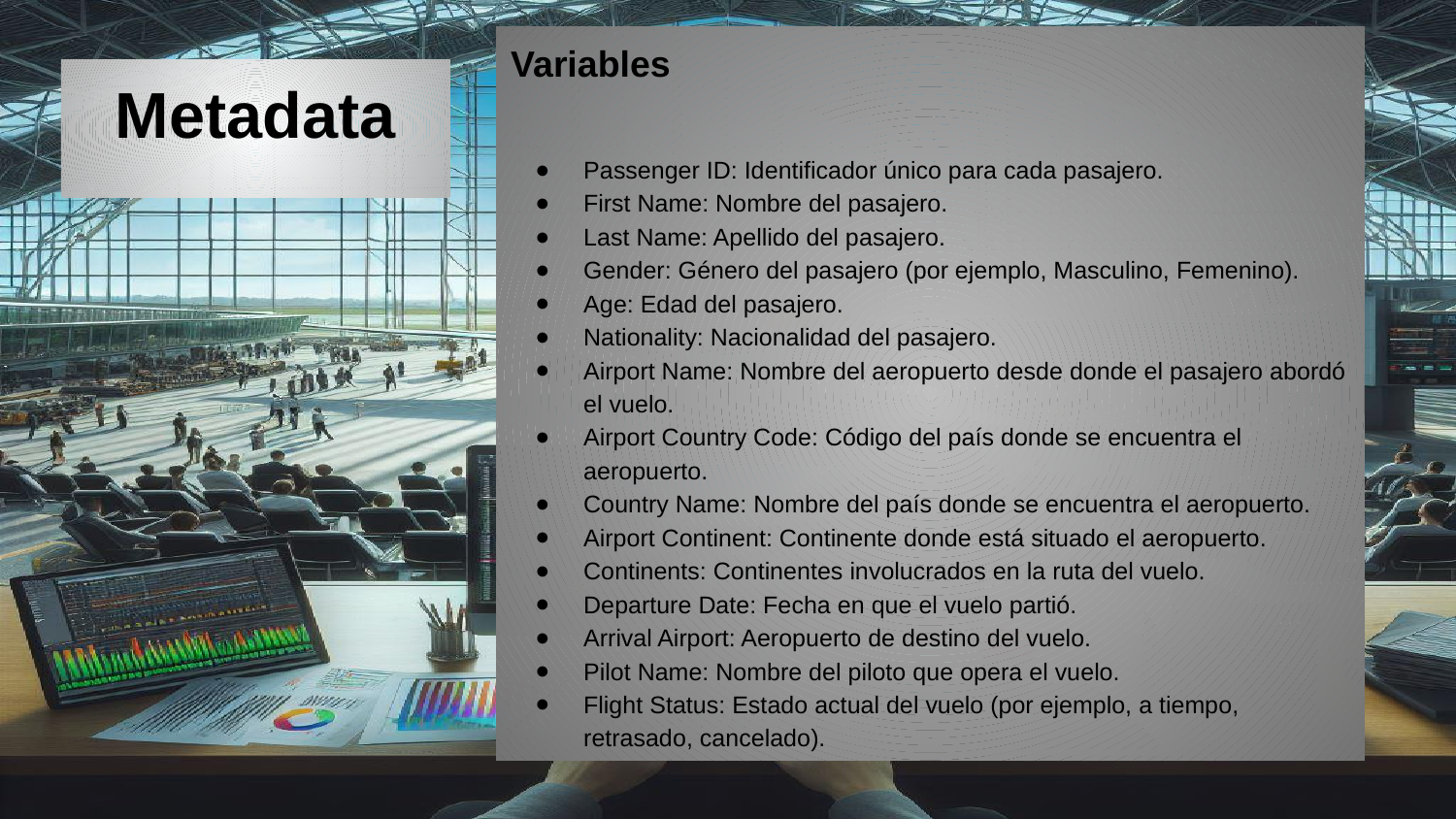

Variables

Passenger ID: Identificador único para cada pasajero.
First Name: Nombre del pasajero.
Last Name: Apellido del pasajero.
Gender: Género del pasajero (por ejemplo, Masculino, Femenino).
Age: Edad del pasajero.
Nationality: Nacionalidad del pasajero.
Airport Name: Nombre del aeropuerto desde donde el pasajero abordó el vuelo.
Airport Country Code: Código del país donde se encuentra el aeropuerto.
Country Name: Nombre del país donde se encuentra el aeropuerto.
Airport Continent: Continente donde está situado el aeropuerto.
Continents: Continentes involucrados en la ruta del vuelo.
Departure Date: Fecha en que el vuelo partió.
Arrival Airport: Aeropuerto de destino del vuelo.
Pilot Name: Nombre del piloto que opera el vuelo.
Flight Status: Estado actual del vuelo (por ejemplo, a tiempo, retrasado, cancelado).

Metadata